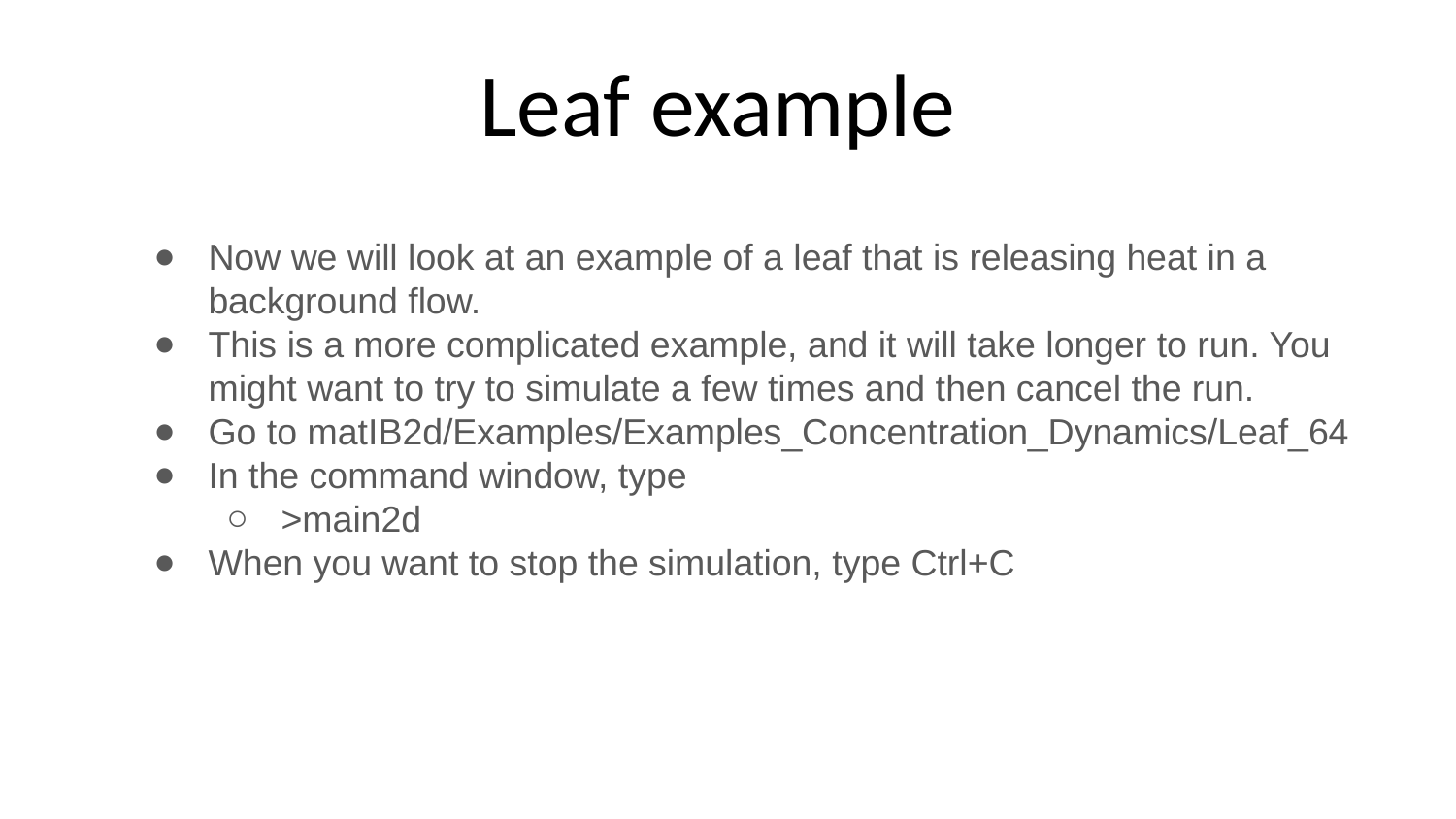

# Leaf example
Now we will look at an example of a leaf that is releasing heat in a background flow.
This is a more complicated example, and it will take longer to run. You might want to try to simulate a few times and then cancel the run.
Go to matIB2d/Examples/Examples_Concentration_Dynamics/Leaf_64
In the command window, type
>main2d
When you want to stop the simulation, type Ctrl+C